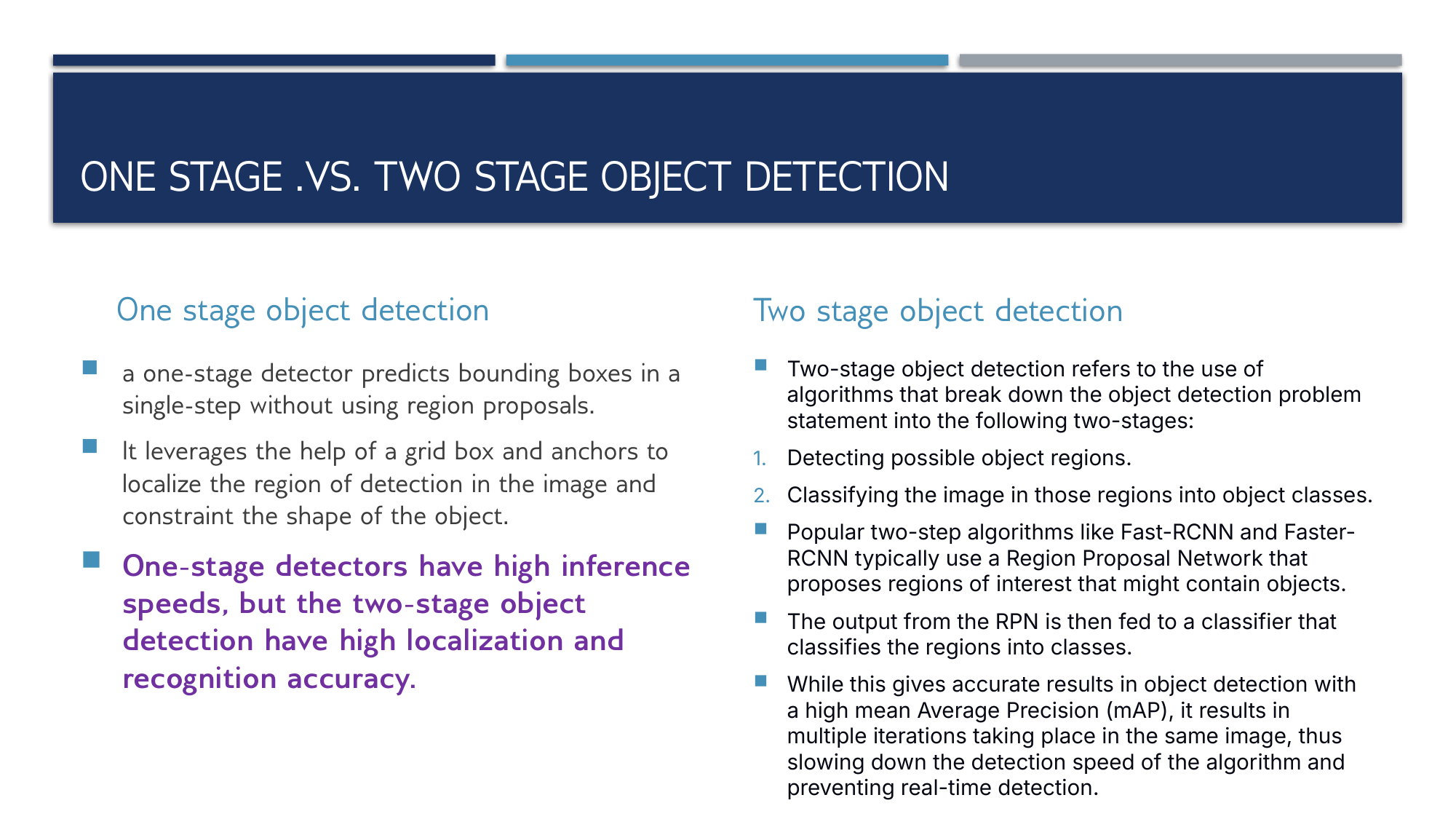

# One stage .vs. two stage object detection

Two stage object detection
One stage object detection
a one-stage detector predicts bounding boxes in a single-step without using region proposals.
It leverages the help of a grid box and anchors to localize the region of detection in the image and constraint the shape of the object.
One-stage detectors have high inference speeds, but the two-stage object detection have high localization and recognition accuracy.

Two-stage object detection refers to the use of algorithms that break down the object detection problem statement into the following two-stages:
Detecting possible object regions.
Classifying the image in those regions into object classes.
Popular two-step algorithms like Fast-RCNN and Faster-RCNN typically use a Region Proposal Network that proposes regions of interest that might contain objects.
The output from the RPN is then fed to a classifier that classifies the regions into classes.
While this gives accurate results in object detection with a high mean Average Precision (mAP), it results in multiple iterations taking place in the same image, thus slowing down the detection speed of the algorithm and preventing real-time detection.